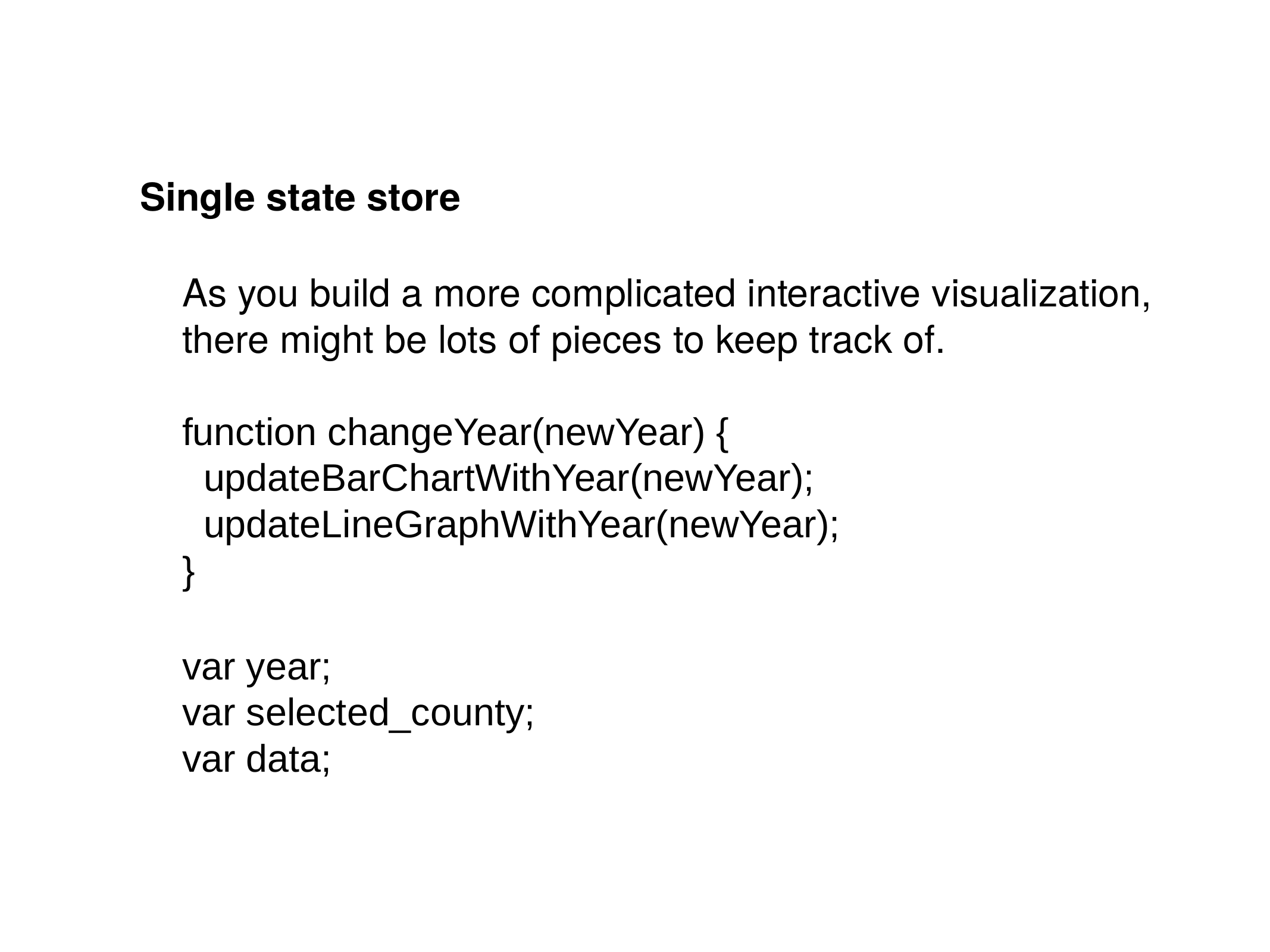

Single state store
As you build a more complicated interactive visualization, there might be lots of pieces to keep track of.
function changeYear(newYear) {
  updateBarChartWithYear(newYear);
  updateLineGraphWithYear(newYear);
}
var year;
var selected_county;
var data;